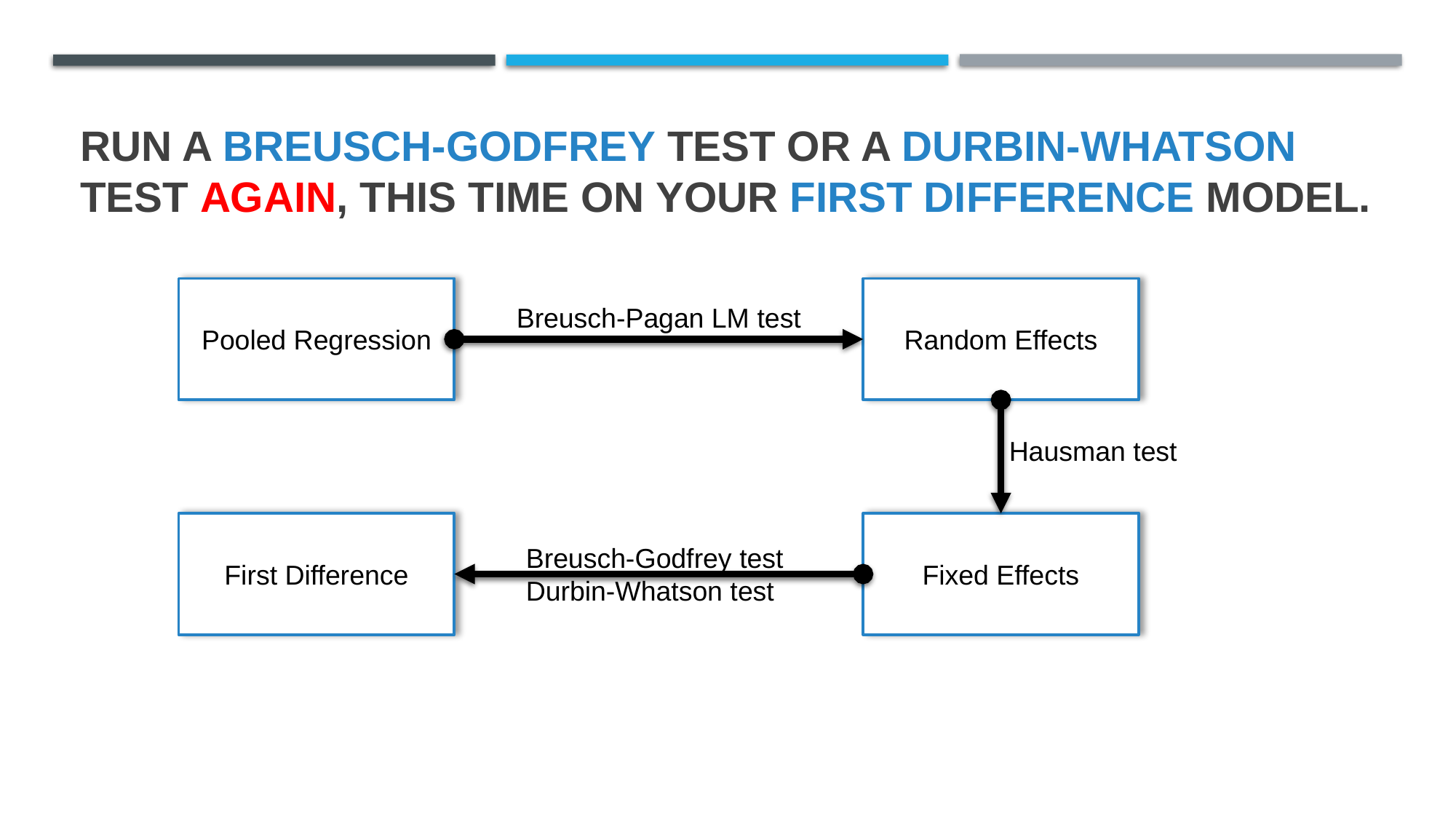

# Run a Breusch-Godfrey test or a Durbin-Whatson test AGAIN, this time on your First difference model.
Pooled Regression
Random Effects
Breusch-Pagan LM test
Hausman test
First Difference
Fixed Effects
Breusch-Godfrey test
Durbin-Whatson test